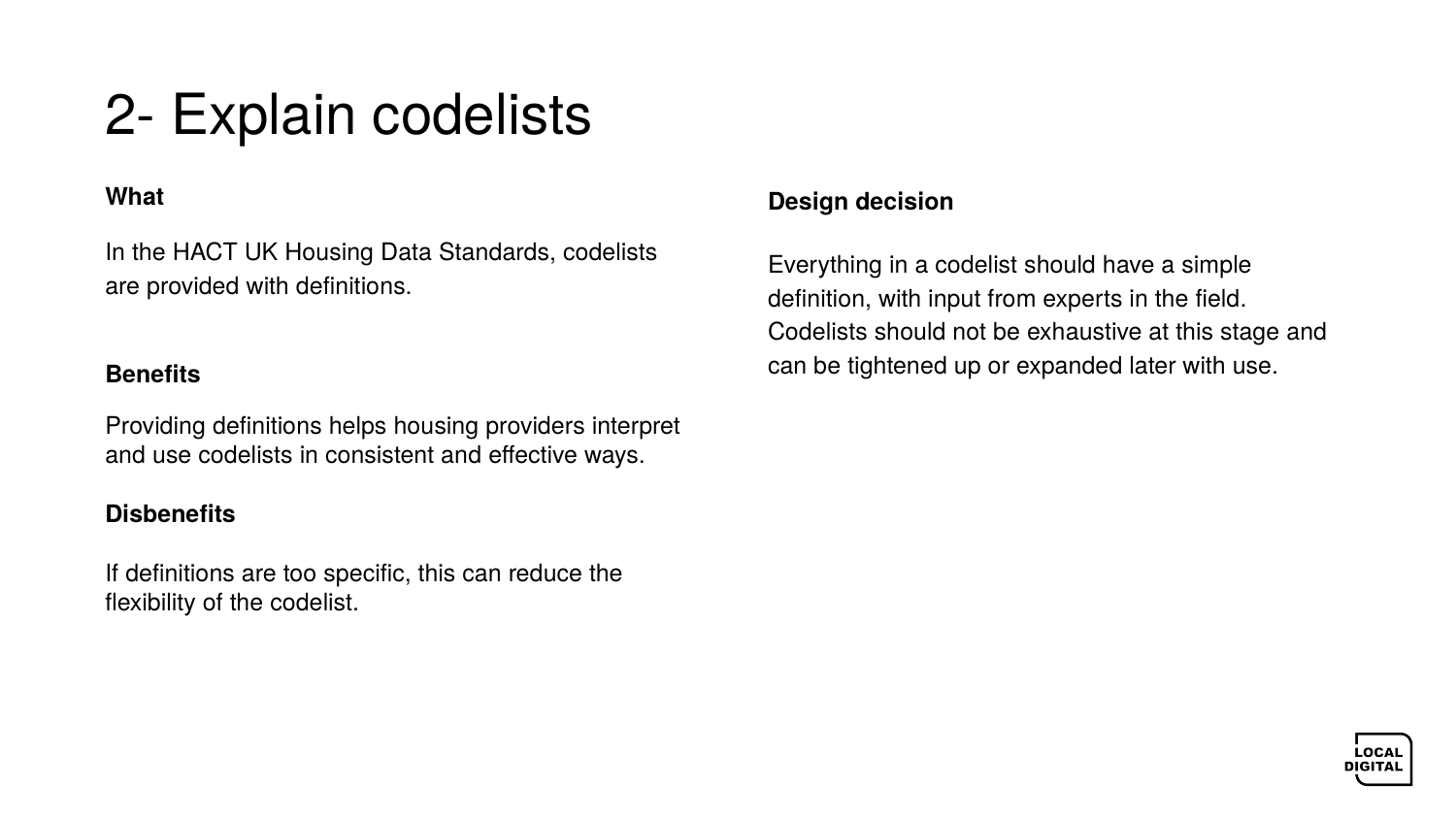

# 2- Explain codelists
What
In the HACT UK Housing Data Standards, codelists are provided with definitions.

Benefits
Providing definitions helps housing providers interpret and use codelists in consistent and effective ways.
Disbenefits
If definitions are too specific, this can reduce the flexibility of the codelist.

Design decision
Everything in a codelist should have a simple definition, with input from experts in the field. Codelists should not be exhaustive at this stage and can be tightened up or expanded later with use.